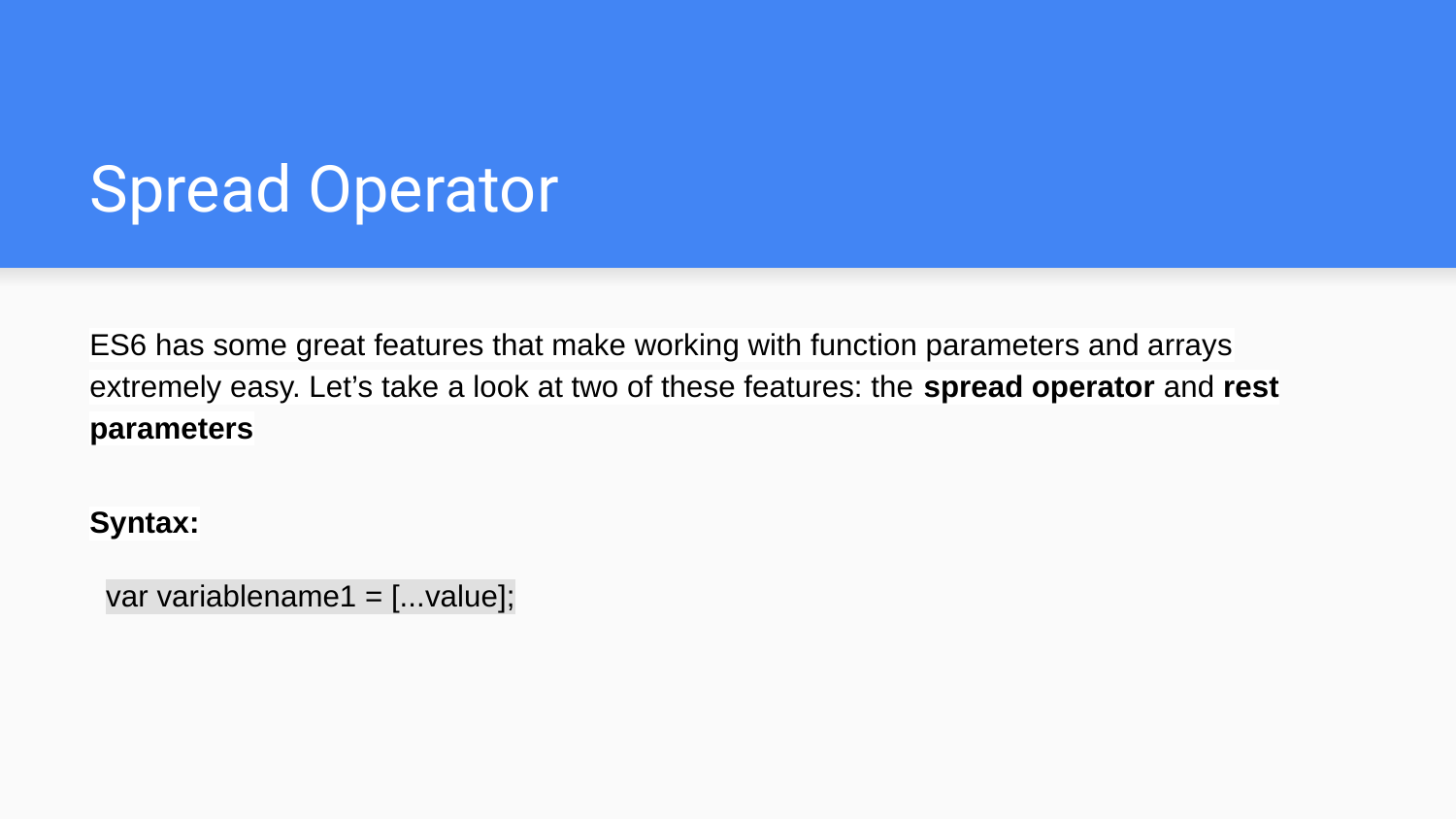

# Spread Operator
ES6 has some great features that make working with function parameters and arrays extremely easy. Let’s take a look at two of these features: the spread operator and rest parameters
Syntax:
var variablename1 = [...value];